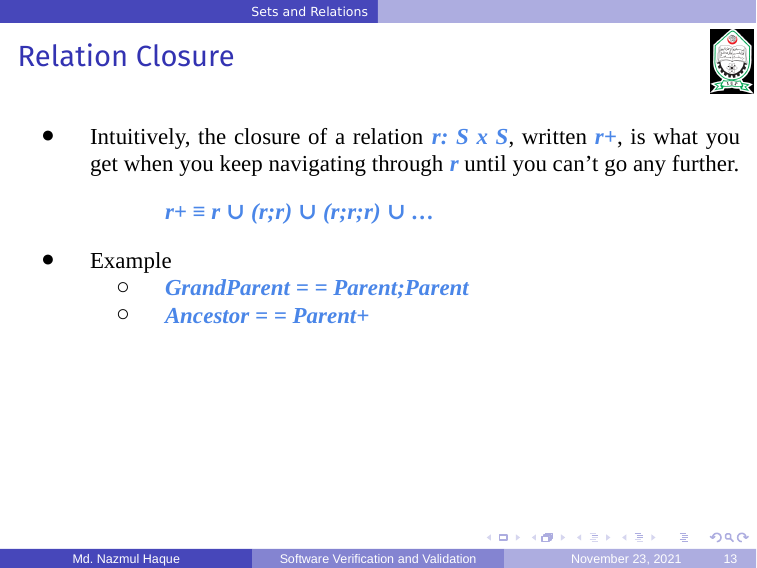

Sets and Relations

Relation Closure
Intuitively, the closure of a relation r: S x S, written r+, is what you get when you keep navigating through r until you can’t go any further.
r+ ≡ r ∪ (r;r) ∪ (r;r;r) ∪ …
Example
GrandParent = = Parent;Parent
Ancestor = = Parent+